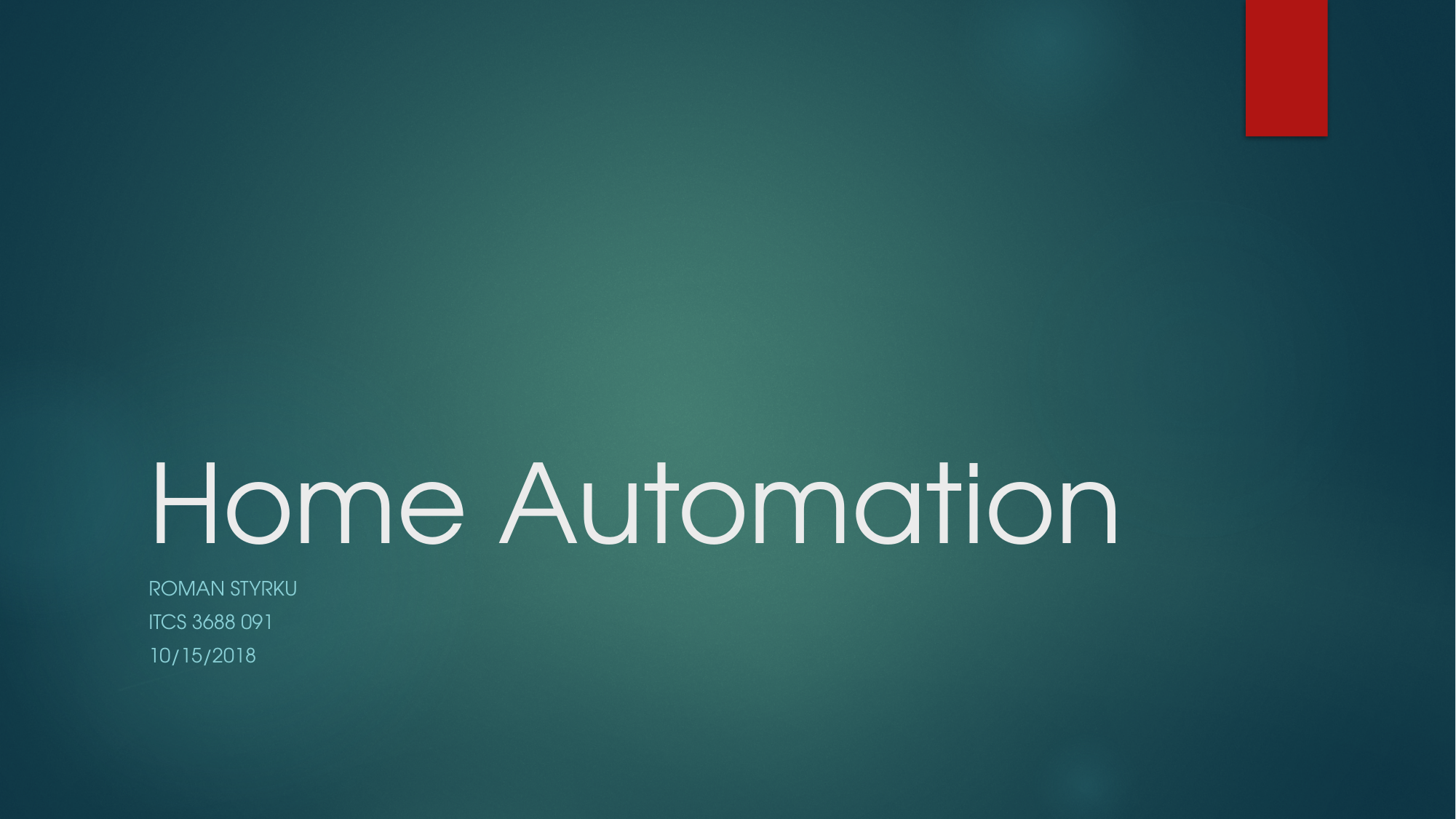

# Home Automation
Roman Styrku
ITCS 3688 091
10/15/2018